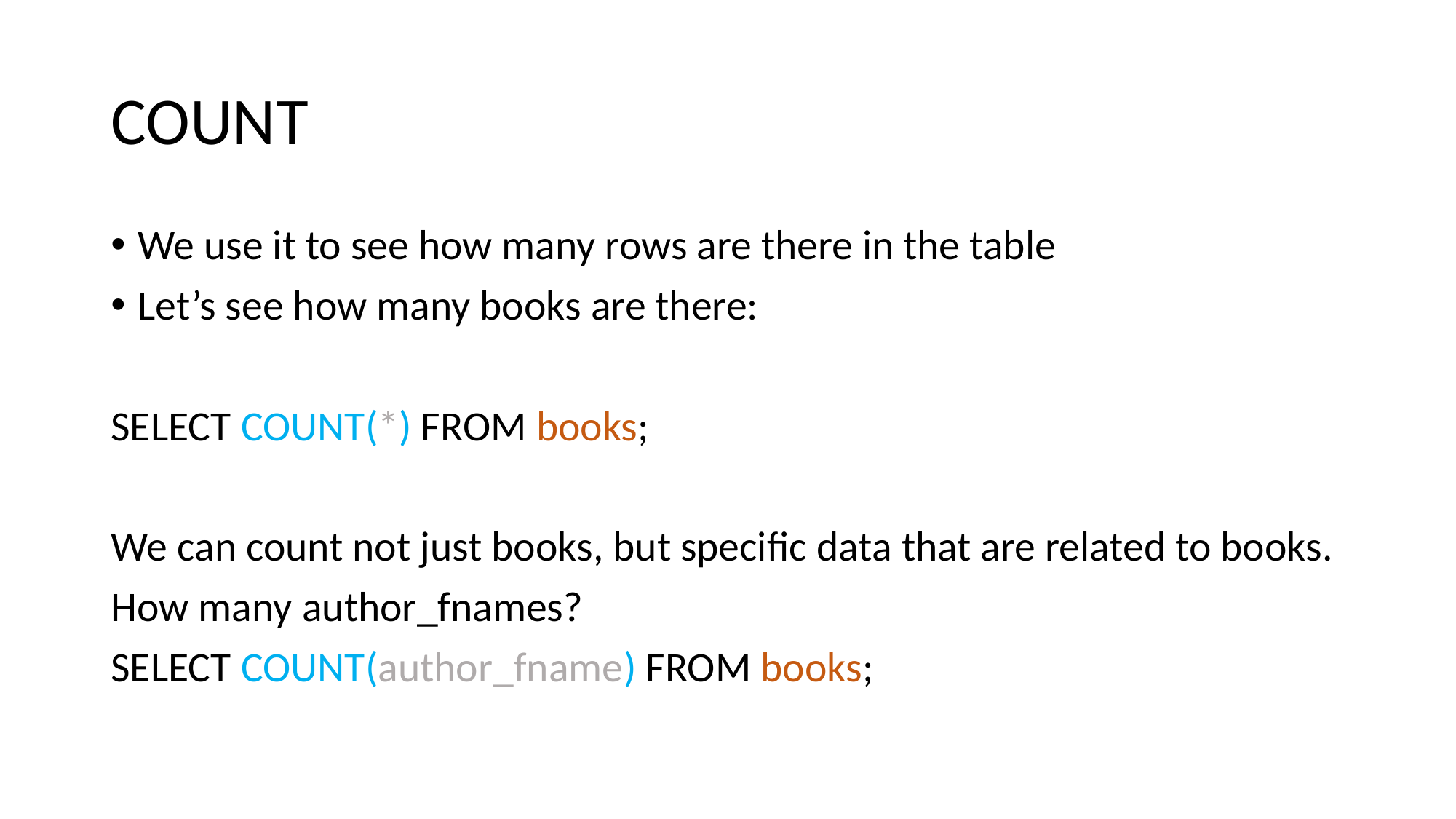

# COUNT
We use it to see how many rows are there in the table
Let’s see how many books are there:

SELECT COUNT(*) FROM books;

We can count not just books, but specific data that are related to books.
How many author_fnames?
SELECT COUNT(author_fname) FROM books;